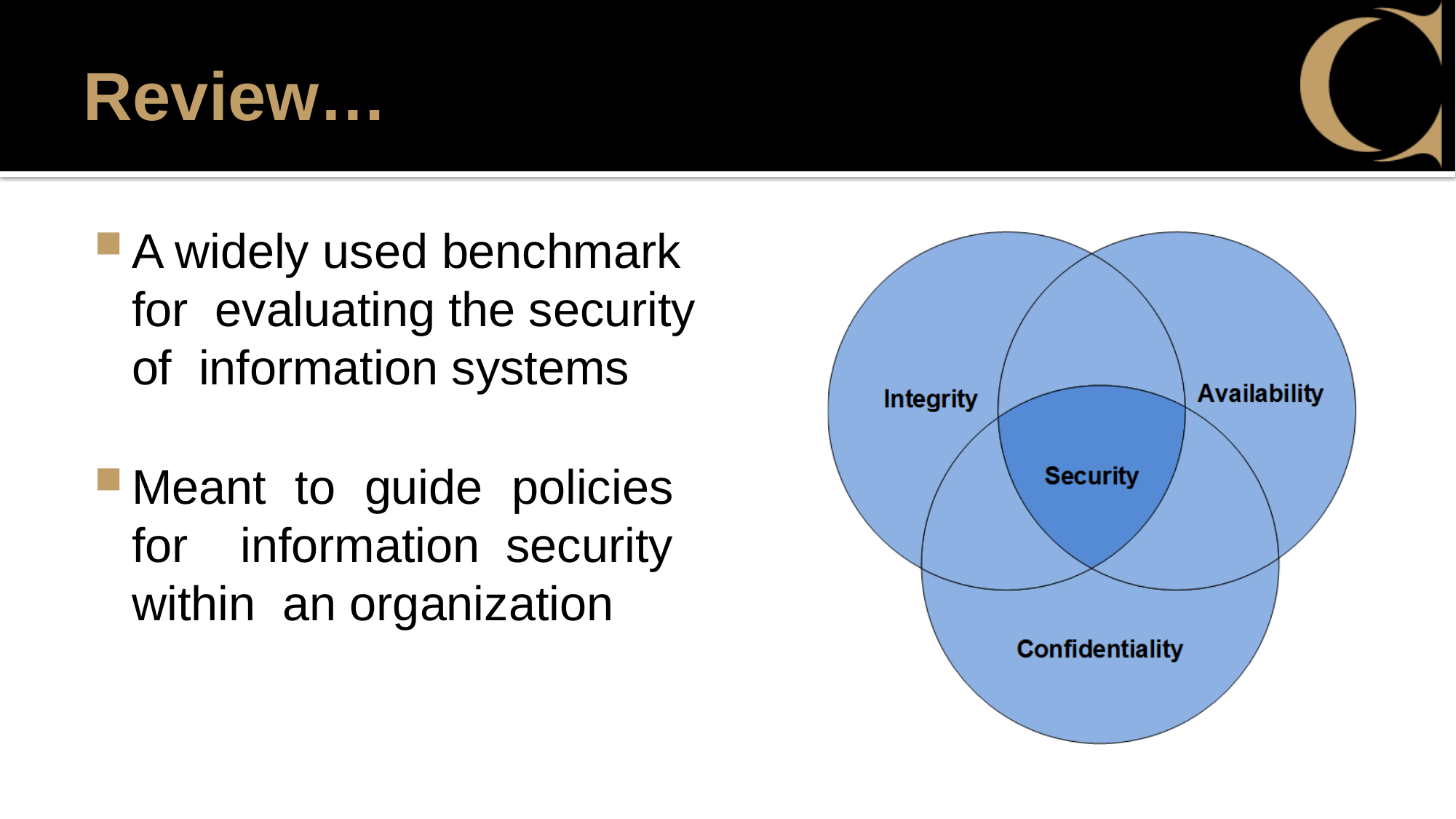

# Review…

A widely used benchmark for  evaluating the security of  information systems

Meant to guide policies for  information security within  an organization